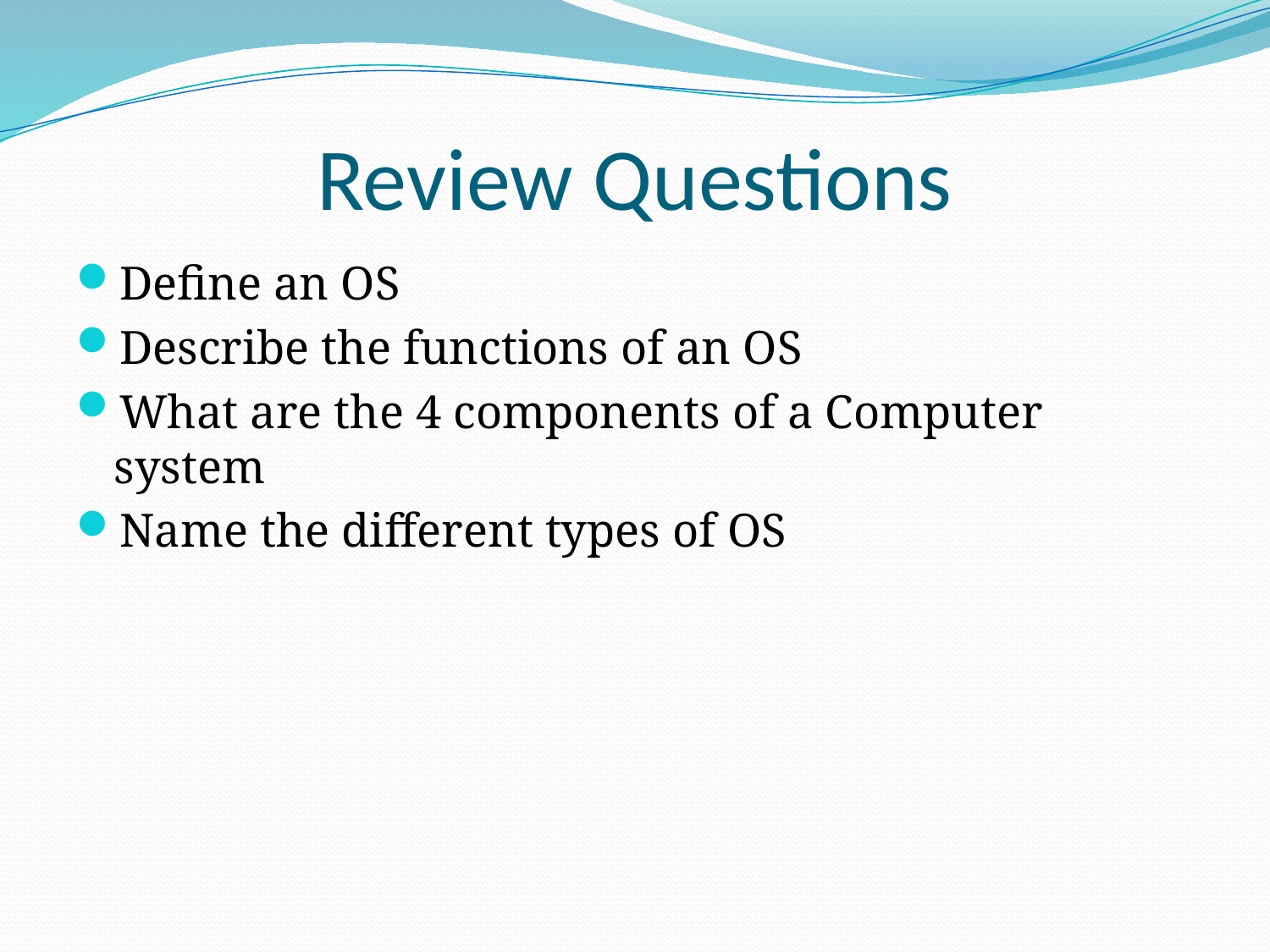

# Review Questions
Define an OS
Describe the functions of an OS
What are the 4 components of a Computer system
Name the different types of OS